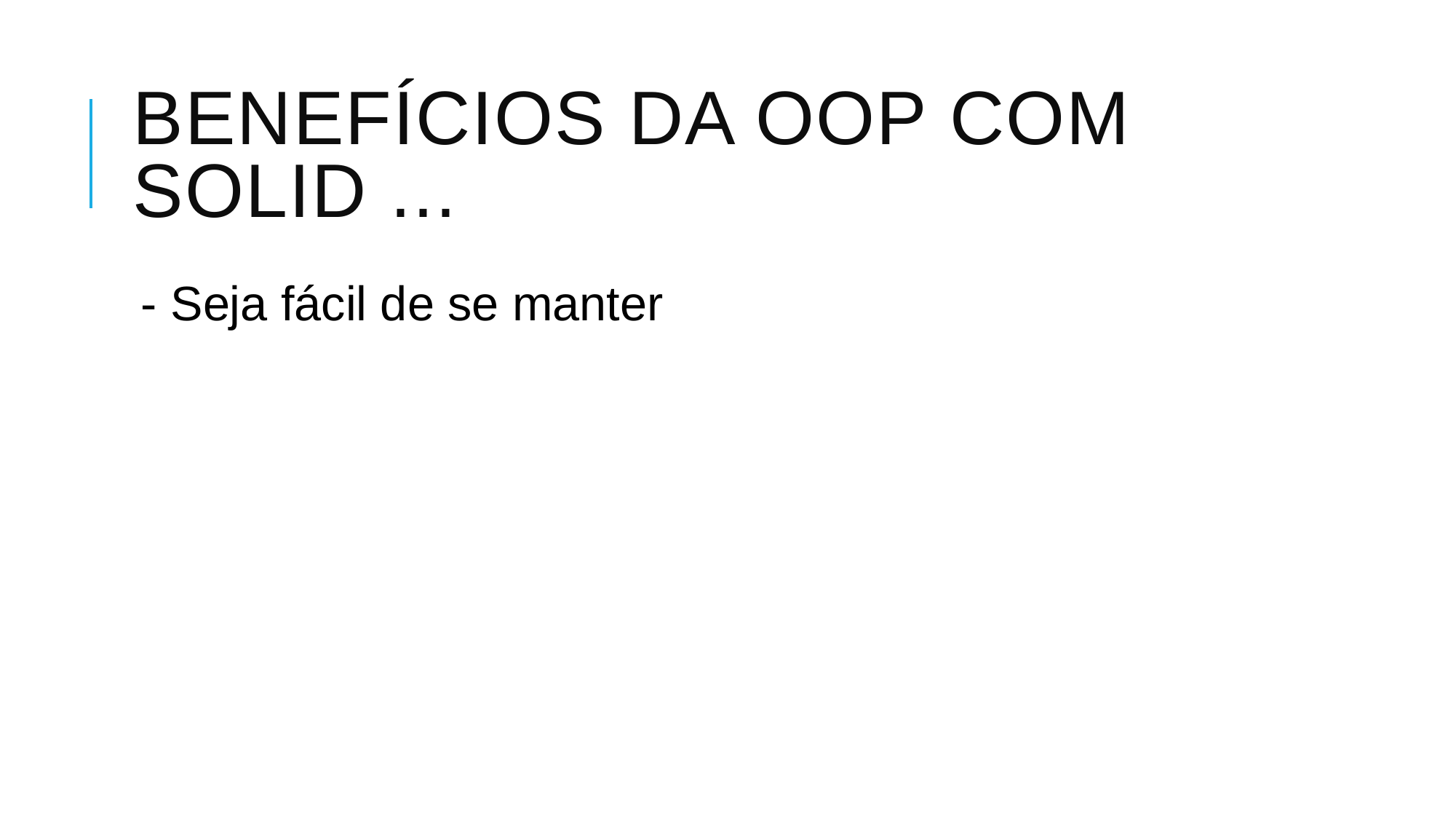

# Benefícios da oop com SOLId ...
- Seja fácil de se manter